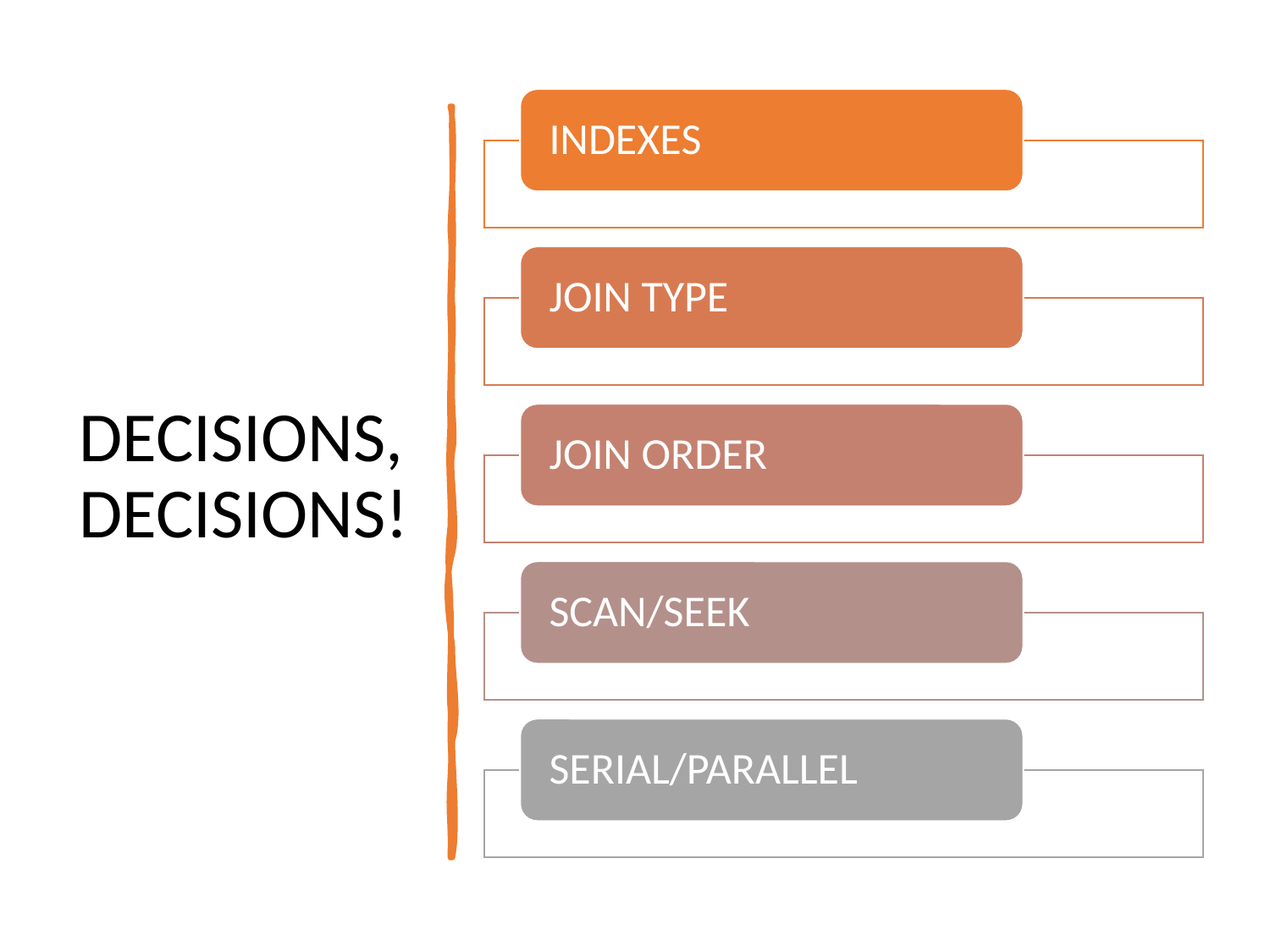

INDEXES
JOIN TYPE
JOIN ORDER
SCAN/SEEK
SERIAL/PARALLEL
# DECISIONS, DECISIONS!